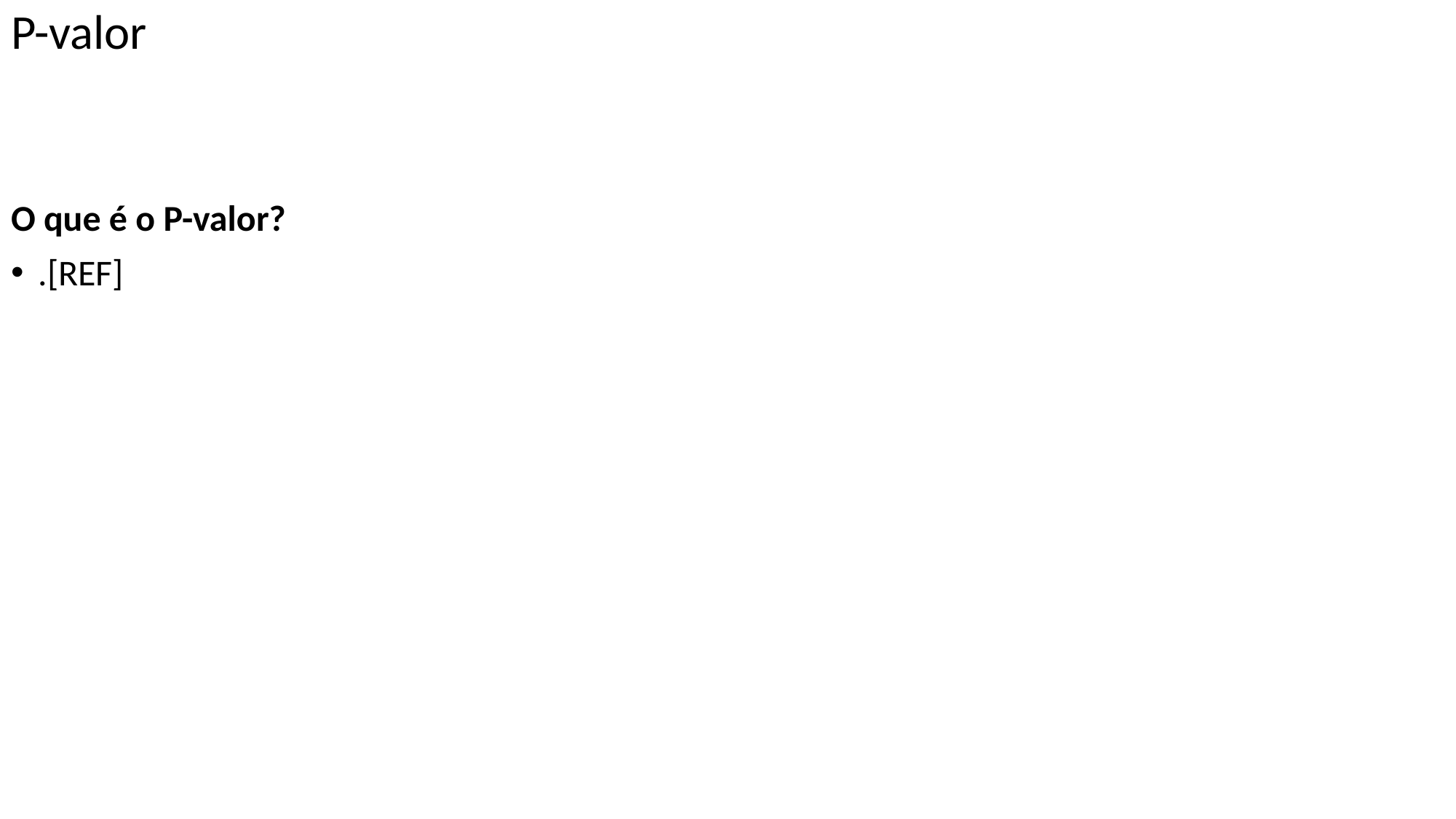

# P-valor

O que é o P-valor?
.[REF]